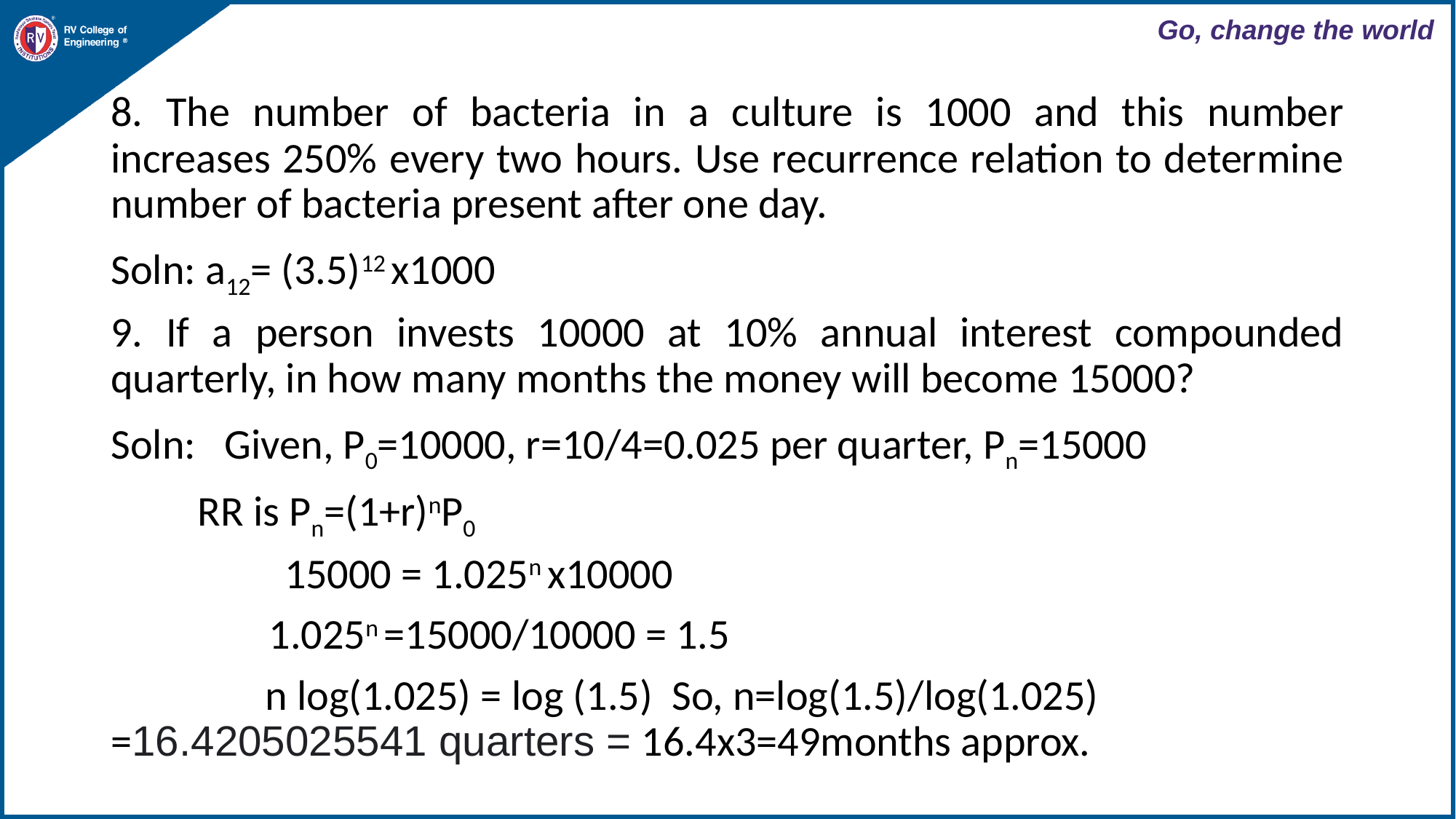

8. The number of bacteria in a culture is 1000 and this number increases 250% every two hours. Use recurrence relation to determine number of bacteria present after one day.
Soln: a12= (3.5)12 x1000
9. If a person invests 10000 at 10% annual interest compounded quarterly, in how many months the money will become 15000?
Soln:   Given, P0=10000, r=10/4=0.025 per quarter, Pn=15000
         RR is Pn=(1+r)nP0
                  15000 = 1.025n x10000
                            1.025n =15000/10000 = 1.5
                n log(1.025) = log (1.5)  So, n=log(1.5)/log(1.025) =16.4205025541 quarters = 16.4x3=49months approx.